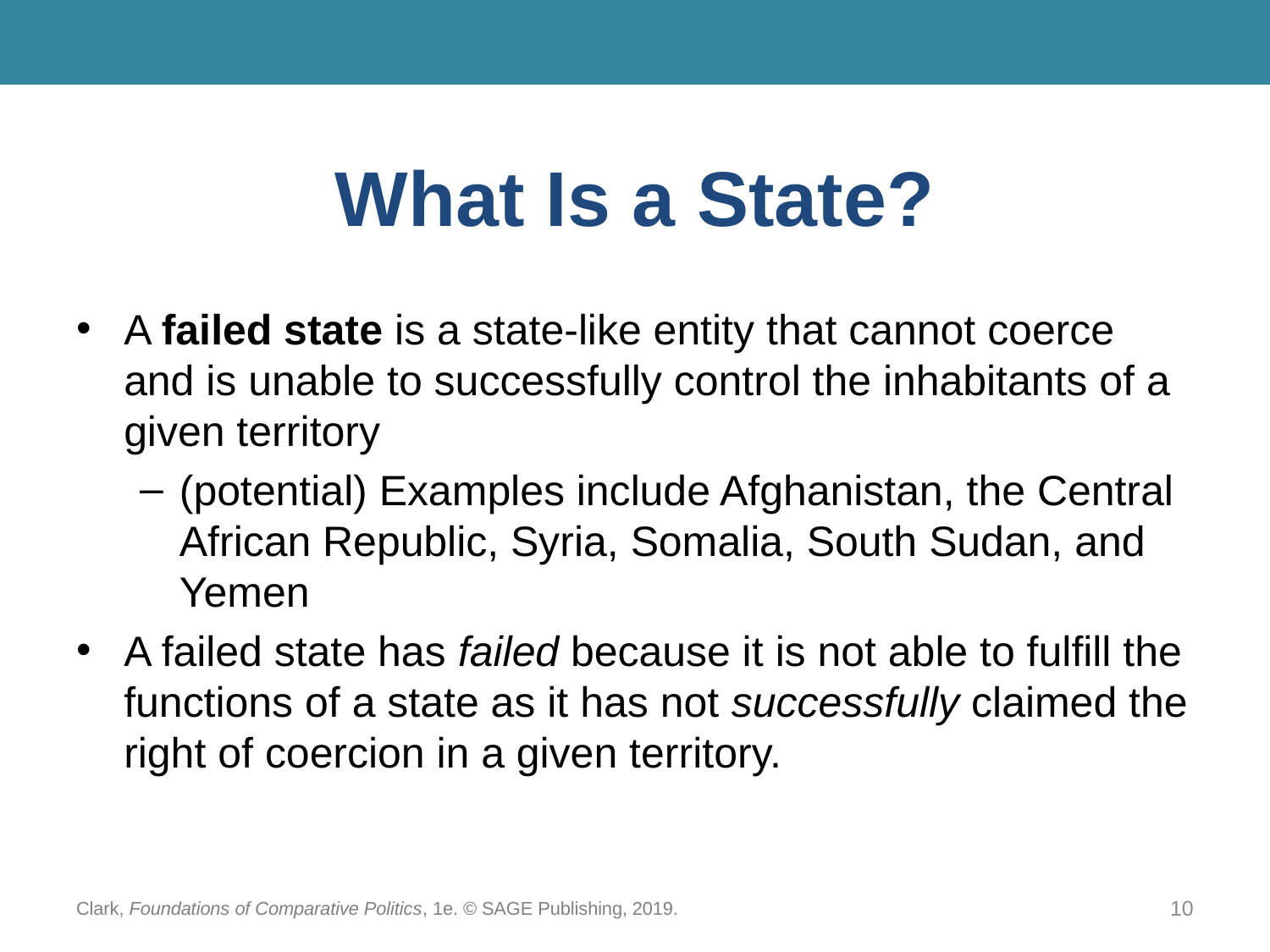

# What Is a State?
A failed state is a state-like entity that cannot coerce and is unable to successfully control the inhabitants of a given territory
(potential) Examples include Afghanistan, the Central African Republic, Syria, Somalia, South Sudan, and Yemen
A failed state has failed because it is not able to fulfill the functions of a state as it has not successfully claimed the right of coercion in a given territory.

Clark, Foundations of Comparative Politics, 1e. © SAGE Publishing, 2019.
10